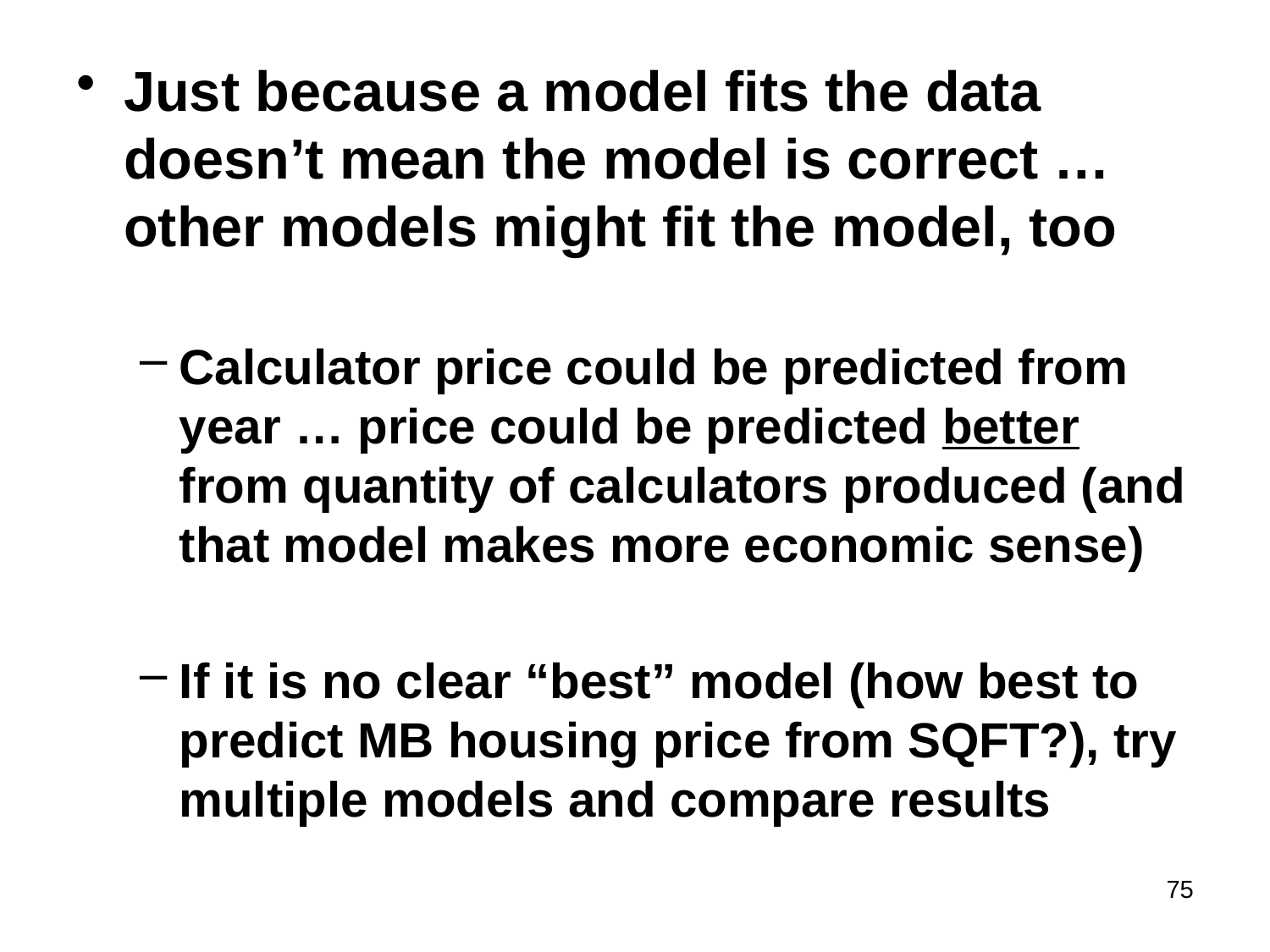

Just because a model fits the data doesn’t mean the model is correct … other models might fit the model, too

Calculator price could be predicted from  year … price could be predicted better from quantity of calculators produced (and that model makes more economic sense)

If it is no clear “best” model (how best to predict MB housing price from SQFT?), try multiple models and compare results

75
#